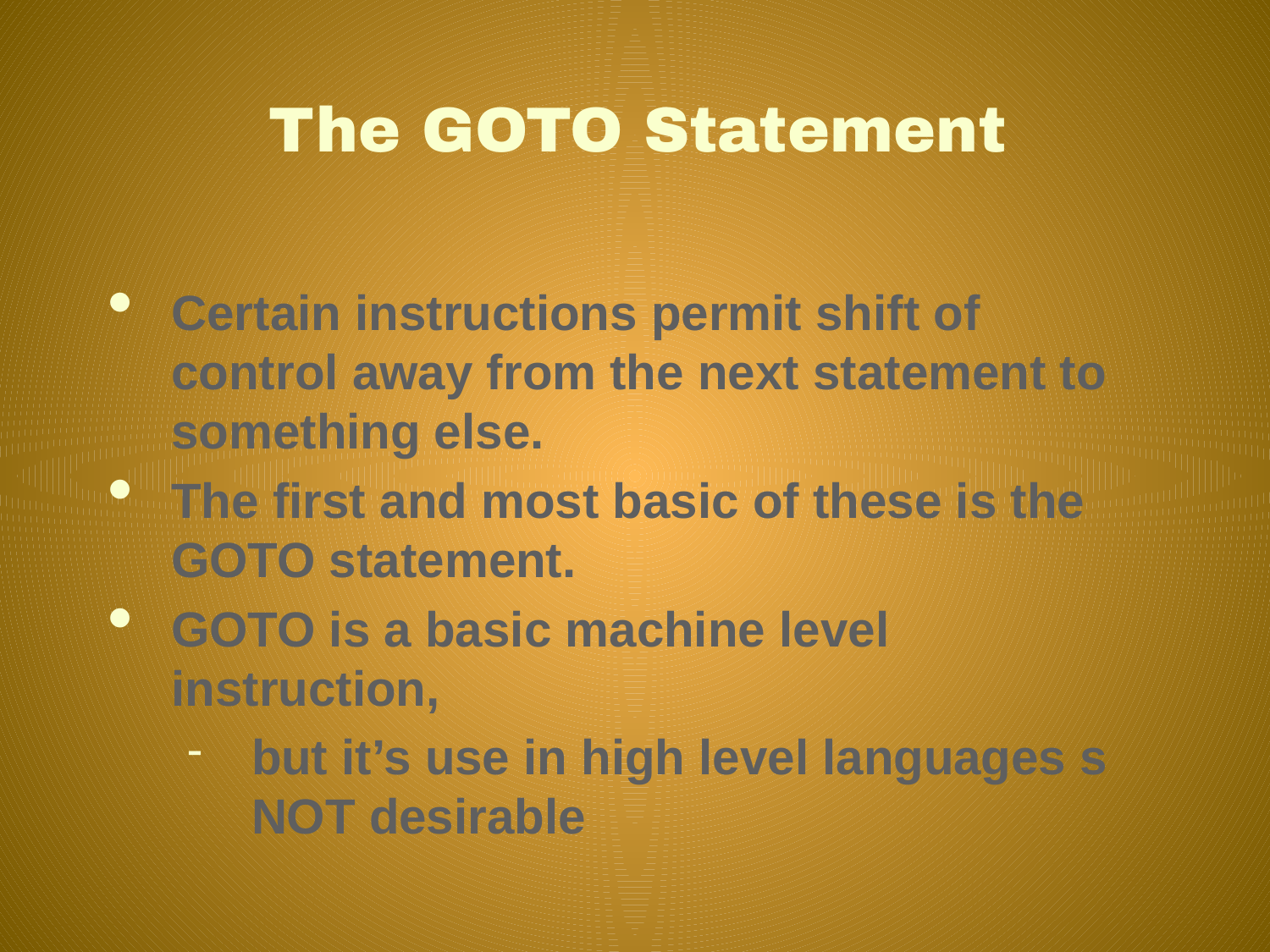

# The GOTO Statement
Certain instructions permit shift of control away from the next statement to something else.
The first and most basic of these is the GOTO statement.
GOTO is a basic machine level instruction,
but it’s use in high level languages s NOT desirable